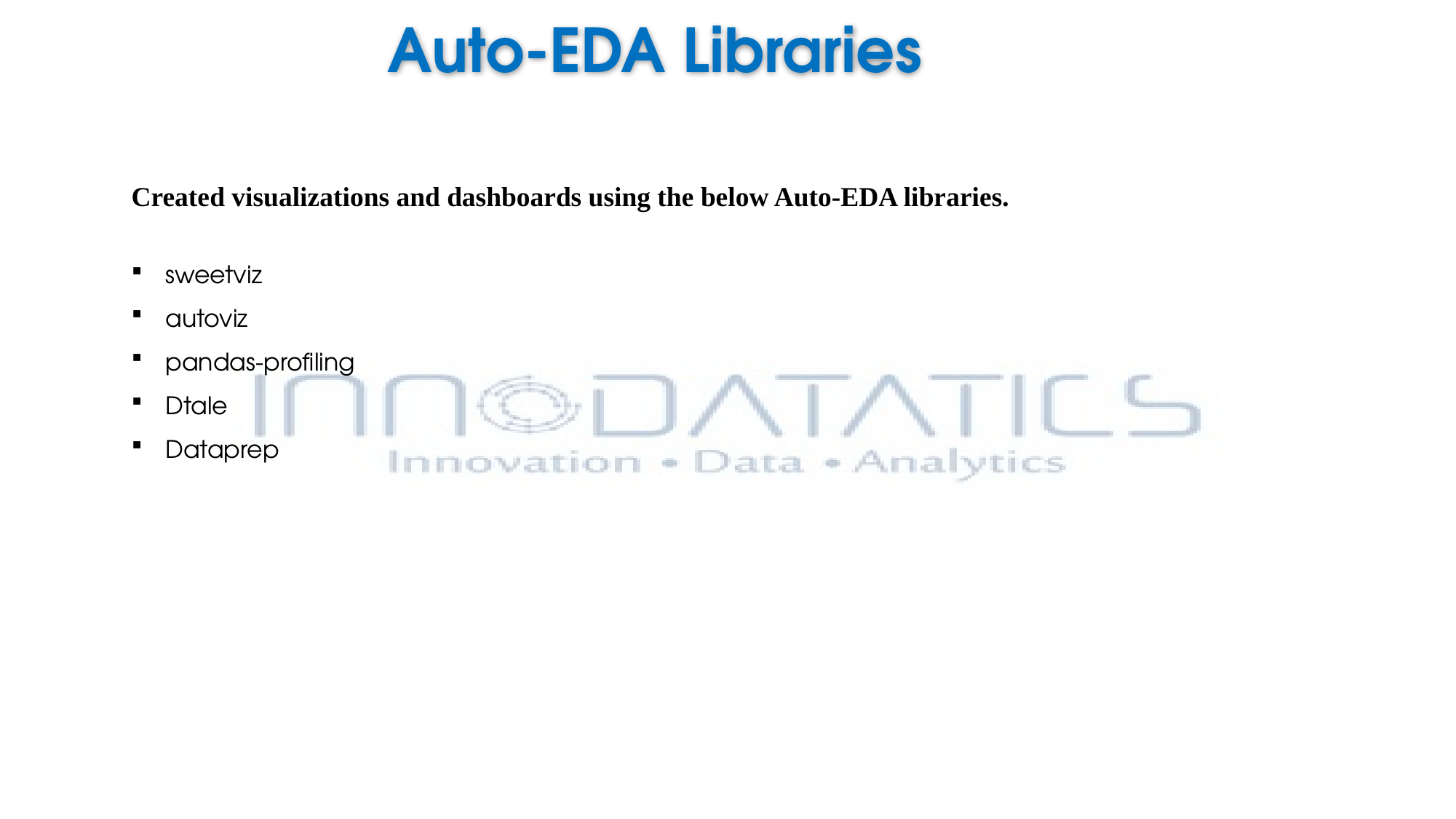

# Auto-EDA Libraries
1
Created visualizations and dashboards using the below Auto-EDA libraries.

sweetviz
autoviz
pandas-profiling
Dtale
Dataprep